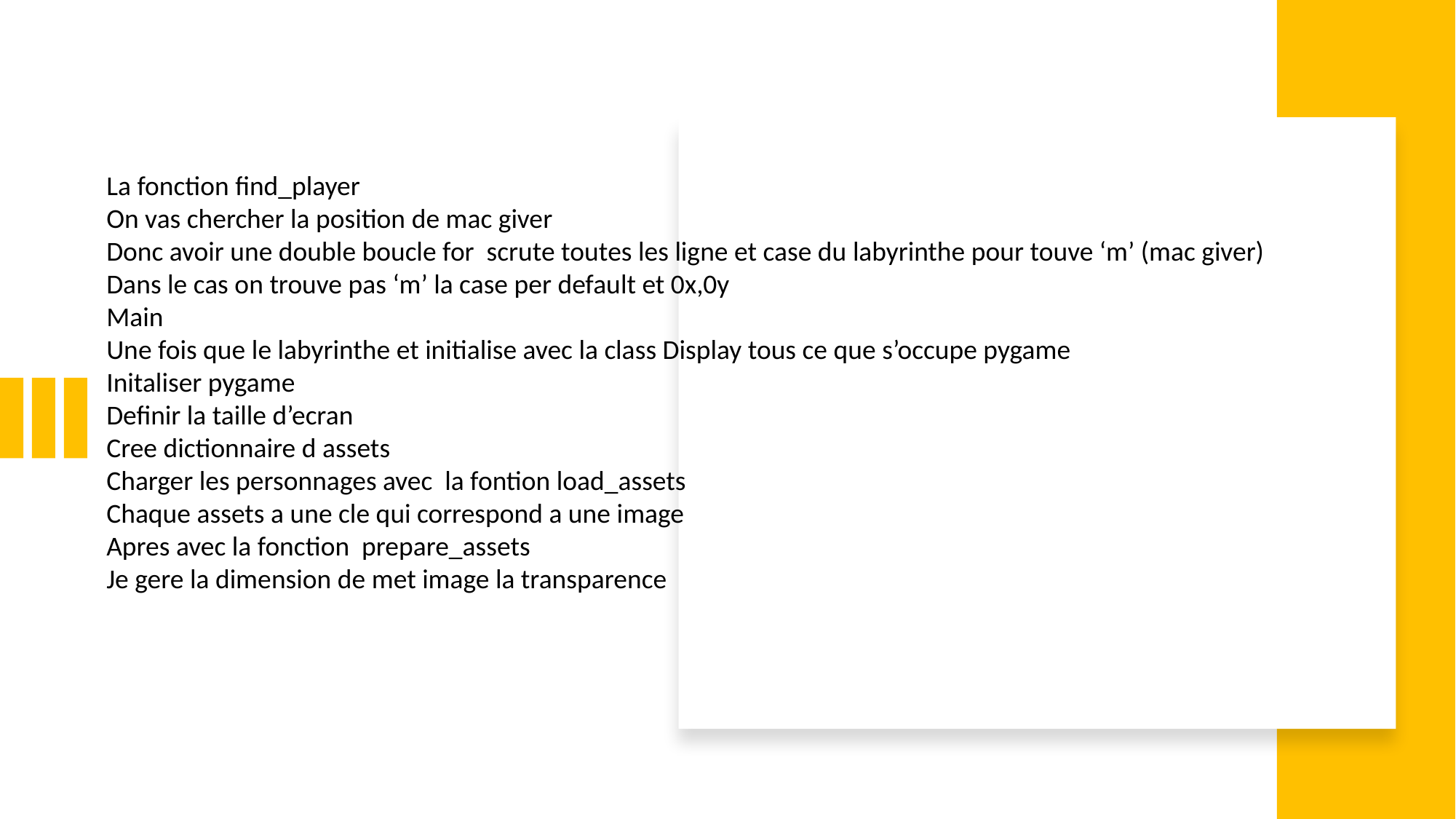

La fonction find_player
On vas chercher la position de mac giver
Donc avoir une double boucle for  scrute toutes les ligne et case du labyrinthe pour touve ‘m’ (mac giver)
Dans le cas on trouve pas ‘m’ la case per default et 0x,0y
Main
Une fois que le labyrinthe et initialise avec la class Display tous ce que s’occupe pygame
Initaliser pygame
Definir la taille d’ecran
Cree dictionnaire d assets
Charger les personnages avec  la fontion load_assets
Chaque assets a une cle qui correspond a une image
Apres avec la fonction  prepare_assets
Je gere la dimension de met image la transparence